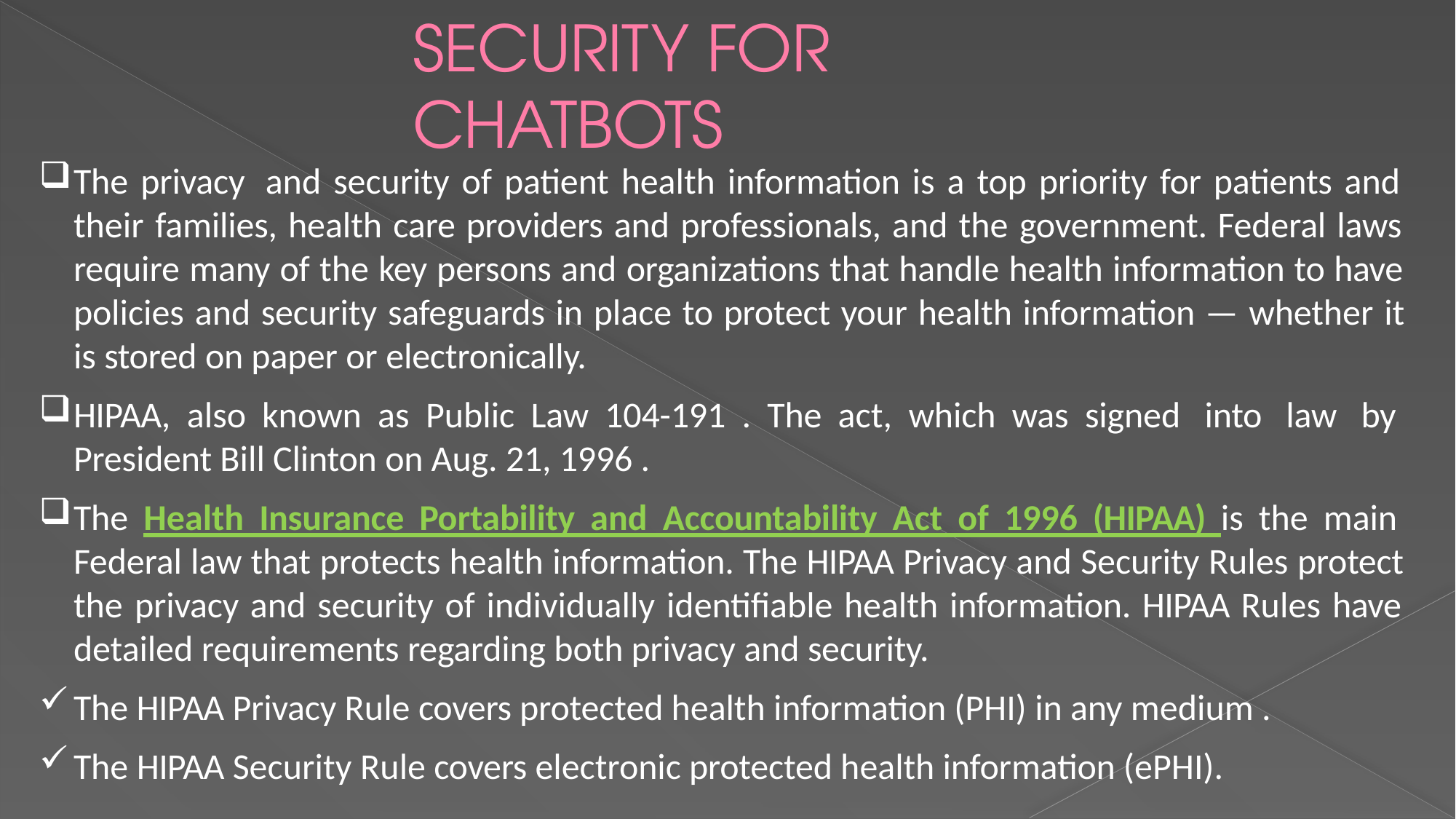

# SECURITY FOR CHATBOTS
The privacy and security of patient health information is a top priority for patients and  their families, health care providers and professionals, and the government. Federal laws  require many of the key persons and organizations that handle health information to have  policies and security safeguards in place to protect your health information — whether it  is stored on paper or electronically.
HIPAA, also known as Public Law 104-191 . The act, which was signed into law by  President Bill Clinton on Aug. 21, 1996 .
The Health Insurance Portability and Accountability Act of 1996 (HIPAA) is the main  Federal law that protects health information. The HIPAA Privacy and Security Rules protect  the privacy and security of individually identifiable health information. HIPAA Rules have  detailed requirements regarding both privacy and security.
The HIPAA Privacy Rule covers protected health information (PHI) in any medium .
The HIPAA Security Rule covers electronic protected health information (ePHI).